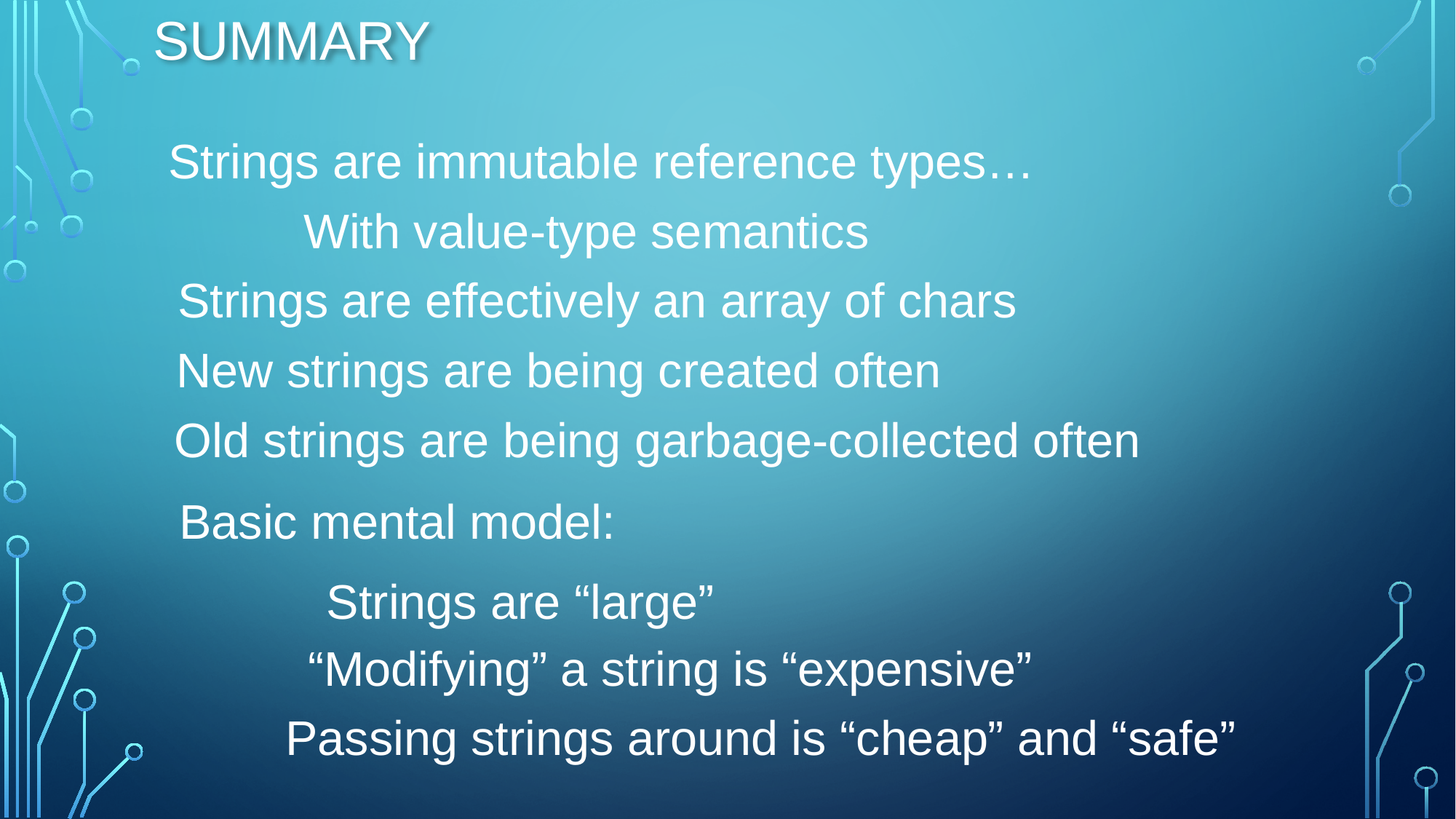

# Summary
Strings are immutable reference types…
With value-type semantics
Strings are effectively an array of chars
New strings are being created often
Old strings are being garbage-collected often
Basic mental model:
Strings are “large”
“Modifying” a string is “expensive”
Passing strings around is “cheap” and “safe”